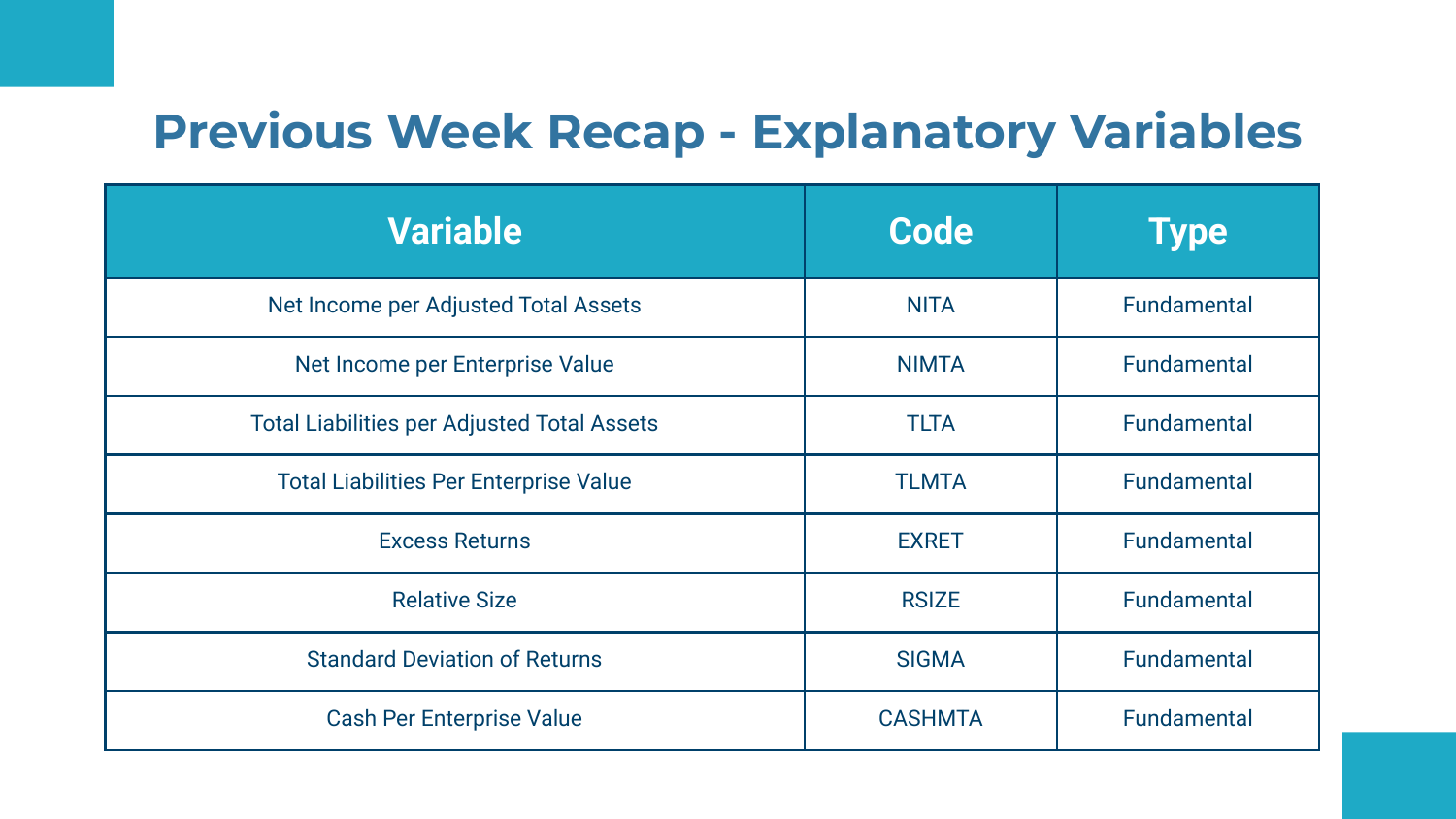

# Previous Week Recap - Explanatory Variables
| Variable | Code | Type |
| --- | --- | --- |
| Net Income per Adjusted Total Assets | NITA | Fundamental |
| Net Income per Enterprise Value | NIMTA | Fundamental |
| Total Liabilities per Adjusted Total Assets | TLTA | Fundamental |
| Total Liabilities Per Enterprise Value | TLMTA | Fundamental |
| Excess Returns | EXRET | Fundamental |
| Relative Size | RSIZE | Fundamental |
| Standard Deviation of Returns | SIGMA | Fundamental |
| Cash Per Enterprise Value | CASHMTA | Fundamental |